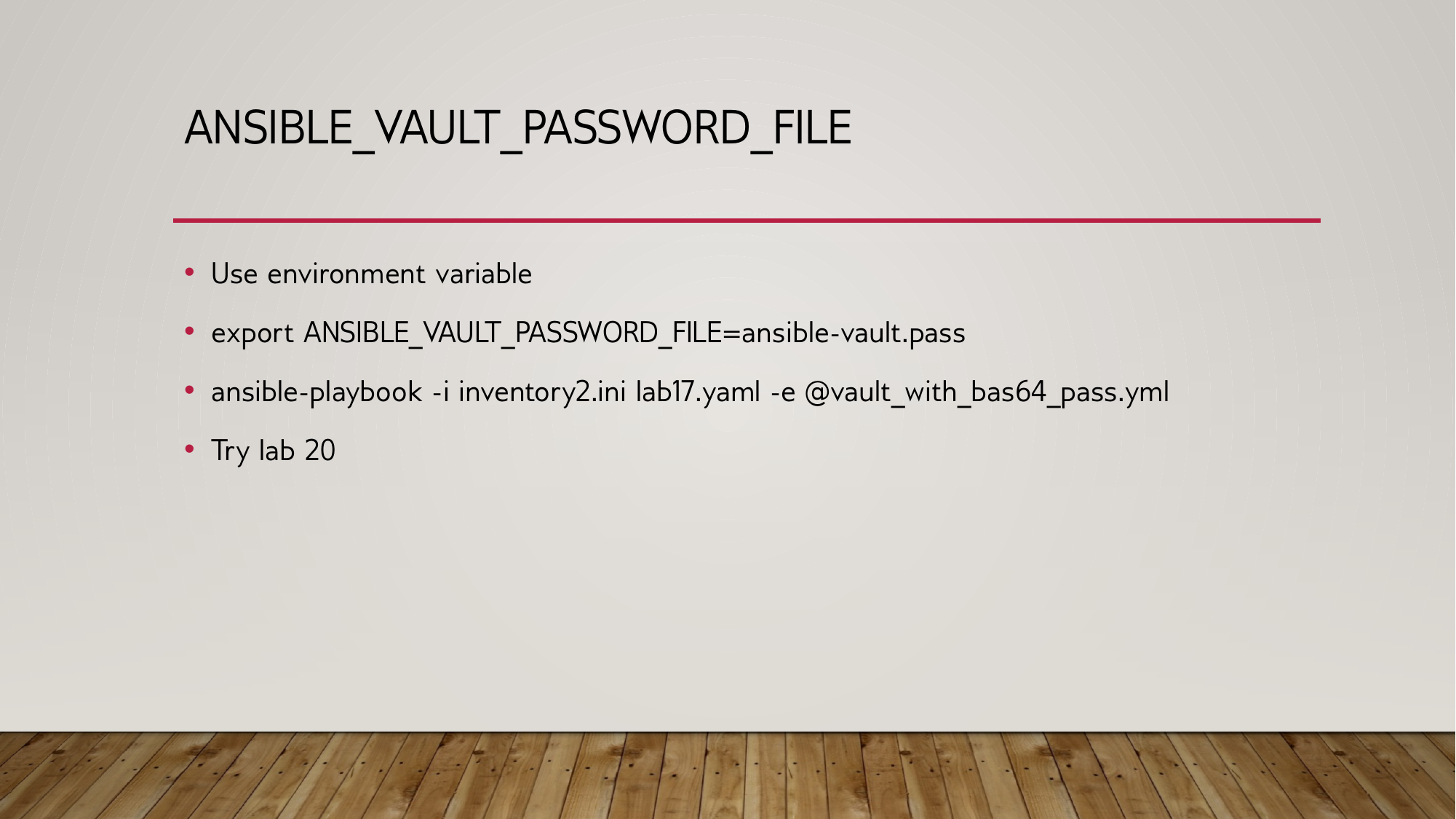

# ANSIBLE_VAULT_PASSWORD_FILE
Use environment variable
export ANSIBLE_VAULT_PASSWORD_FILE=ansible-vault.pass
ansible-playbook -i inventory2.ini lab17.yaml -e @vault_with_bas64_pass.yml
Try lab 20